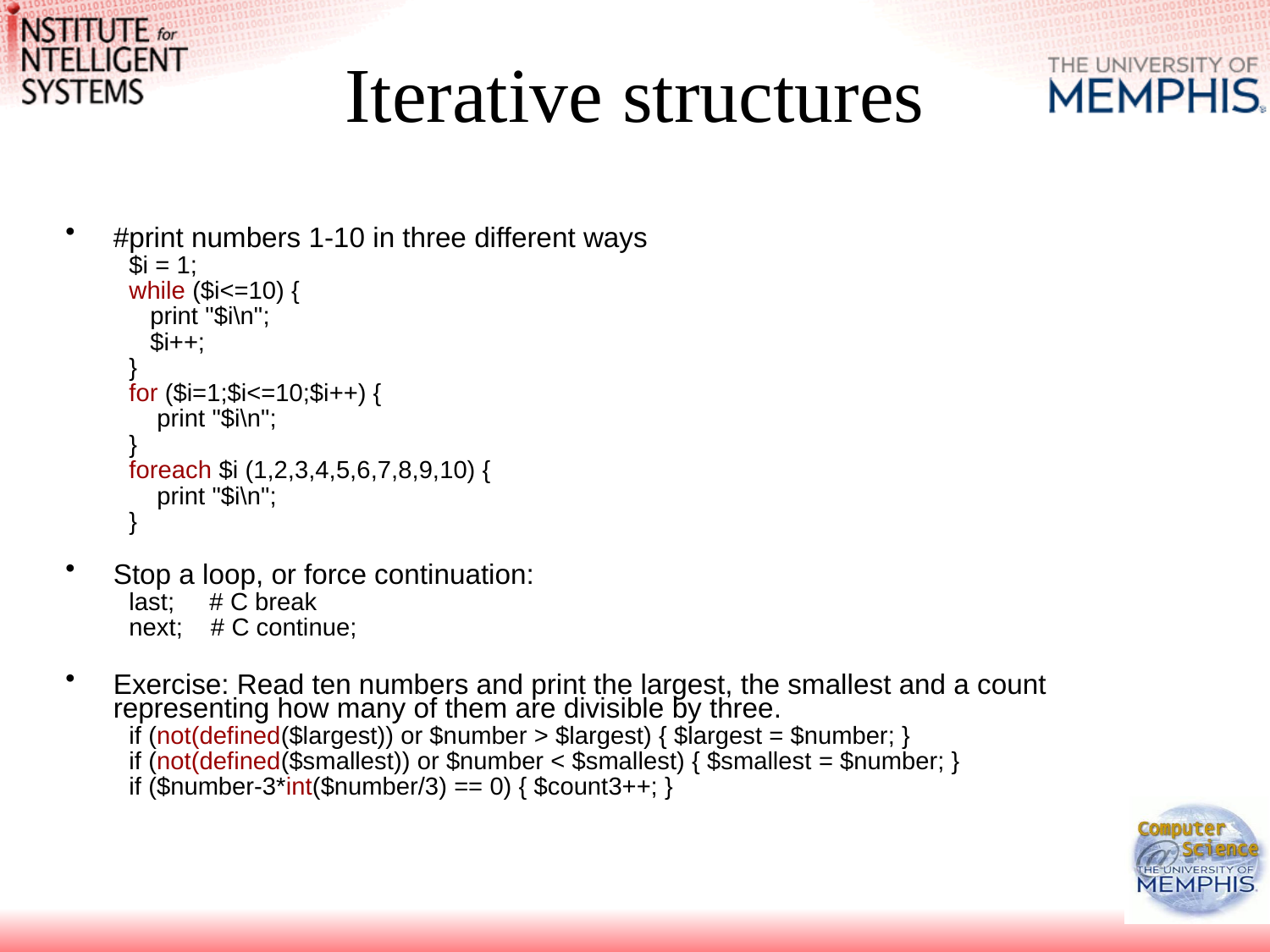

# Iterative structures
#print numbers 1-10 in three different ways
$i = 1;
while ($i<=10) {
   print "$i\n";
   $i++;
}
for ($i=1;$i<=10;$i++) {
    print "$i\n";
}
foreach $i (1,2,3,4,5,6,7,8,9,10) {
    print "$i\n";
}

Stop a loop, or force continuation:
last;     # C break
next;    # C continue;

Exercise: Read ten numbers and print the largest, the smallest and a count representing how many of them are divisible by three.
if (not(defined($largest)) or $number > $largest) { $largest = $number; }
if (not(defined($smallest)) or $number < $smallest) { $smallest = $number; }
if ($number-3*int($number/3) == 0) { $count3++; }